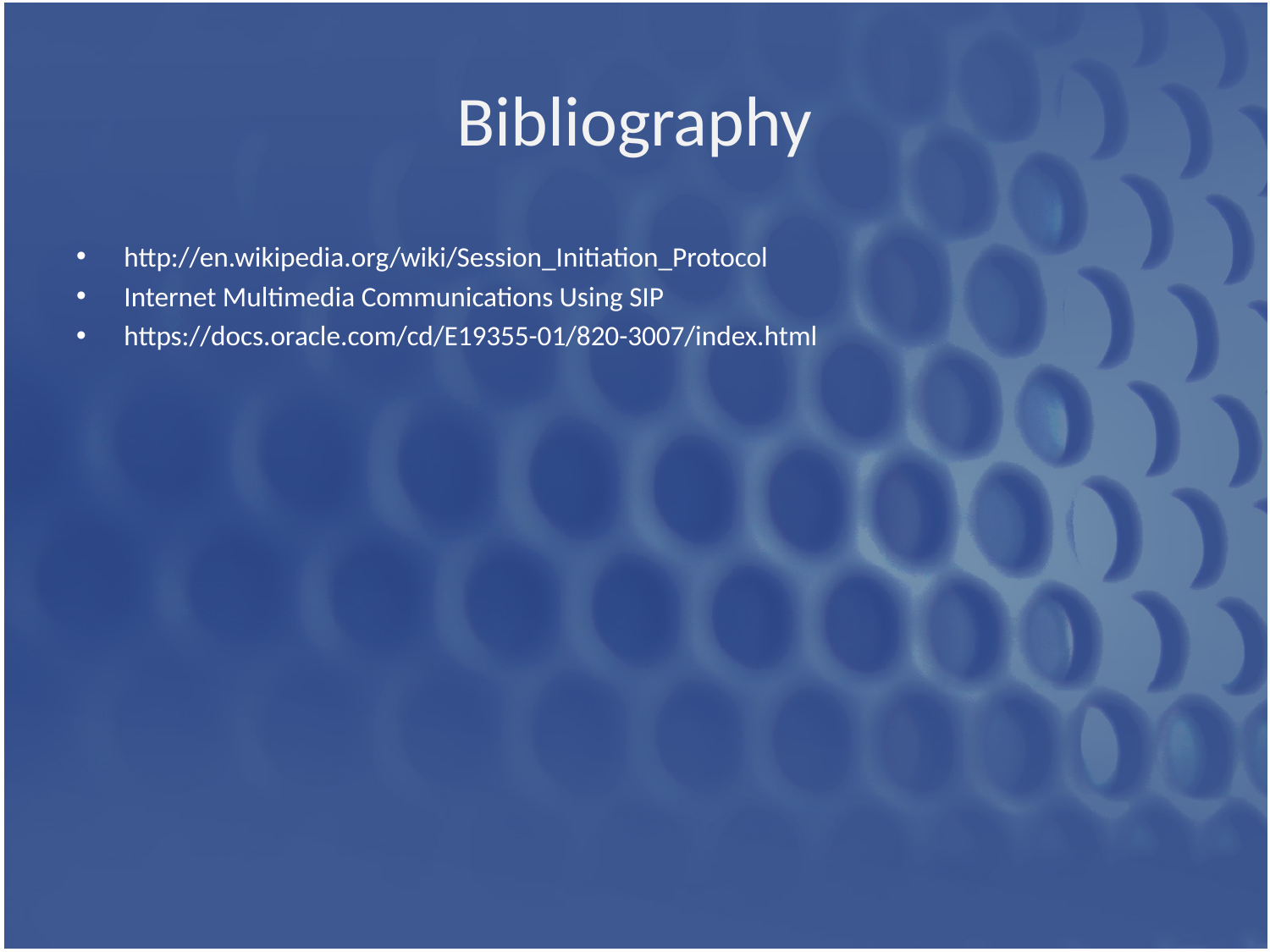

# Bibliography
http://en.wikipedia.org/wiki/Session_Initiation_Protocol
Internet Multimedia Communications Using SIP
https://docs.oracle.com/cd/E19355-01/820-3007/index.html